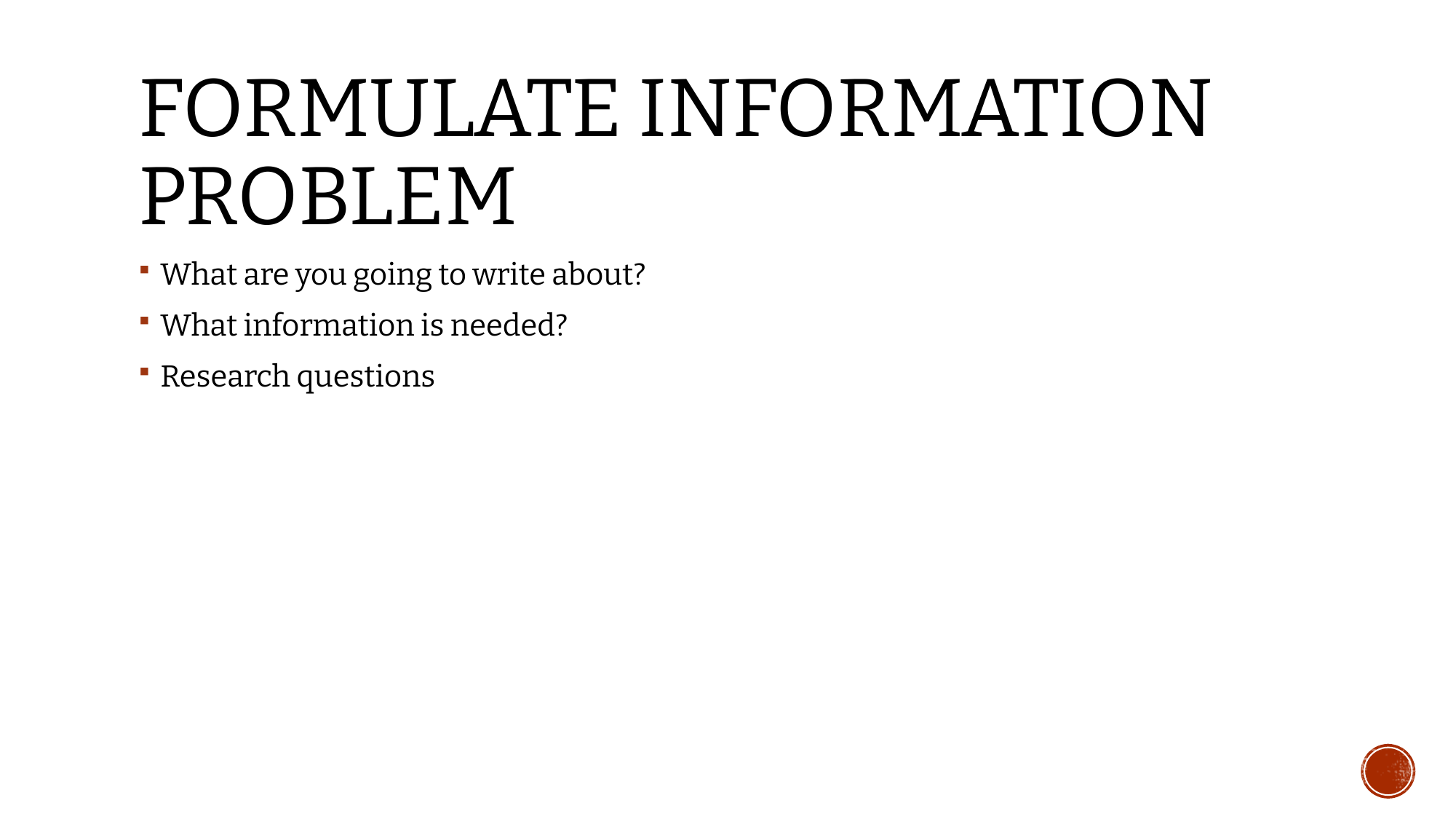

# Formulate information problem
What are you going to write about?
What information is needed?
Research questions